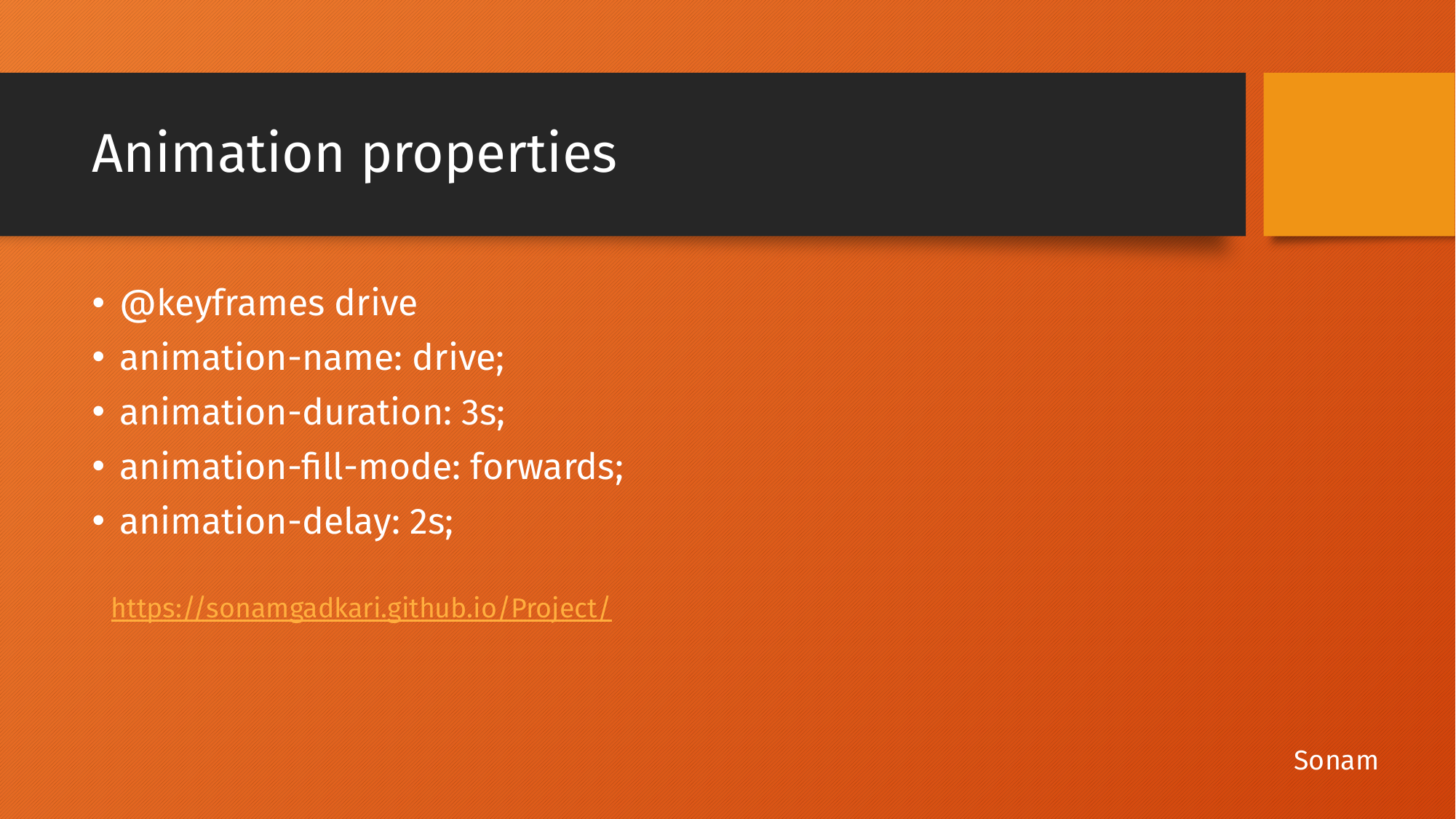

# Animation properties
@keyframes drive
animation-name: drive;
animation-duration: 3s;
animation-fill-mode: forwards;
animation-delay: 2s;
https://sonamgadkari.github.io/Project/
Sonam